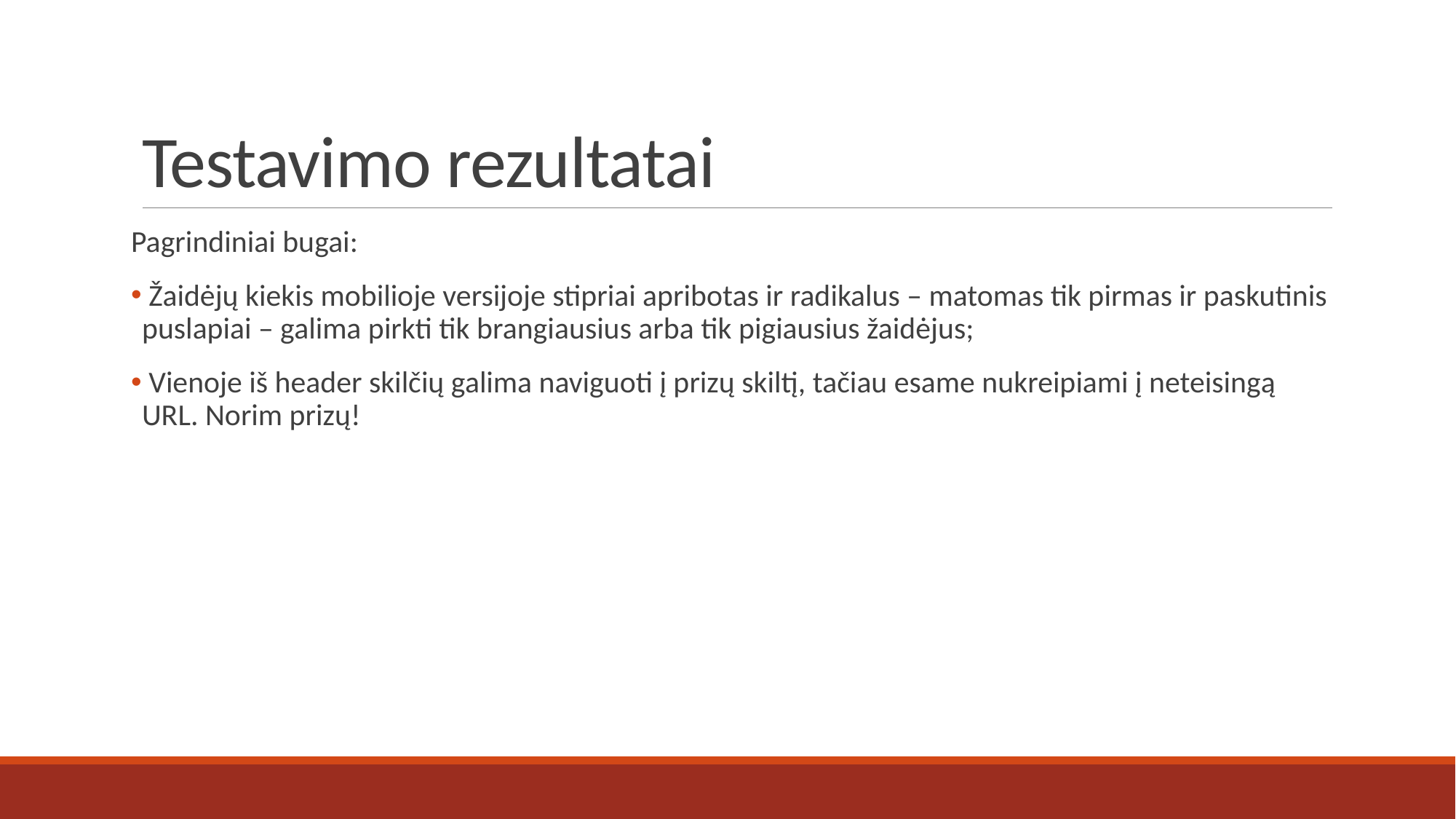

# Testavimo rezultatai
Pagrindiniai bugai:
 Žaidėjų kiekis mobilioje versijoje stipriai apribotas ir radikalus – matomas tik pirmas ir paskutinis puslapiai – galima pirkti tik brangiausius arba tik pigiausius žaidėjus;
 Vienoje iš header skilčių galima naviguoti į prizų skiltį, tačiau esame nukreipiami į neteisingą URL. Norim prizų!